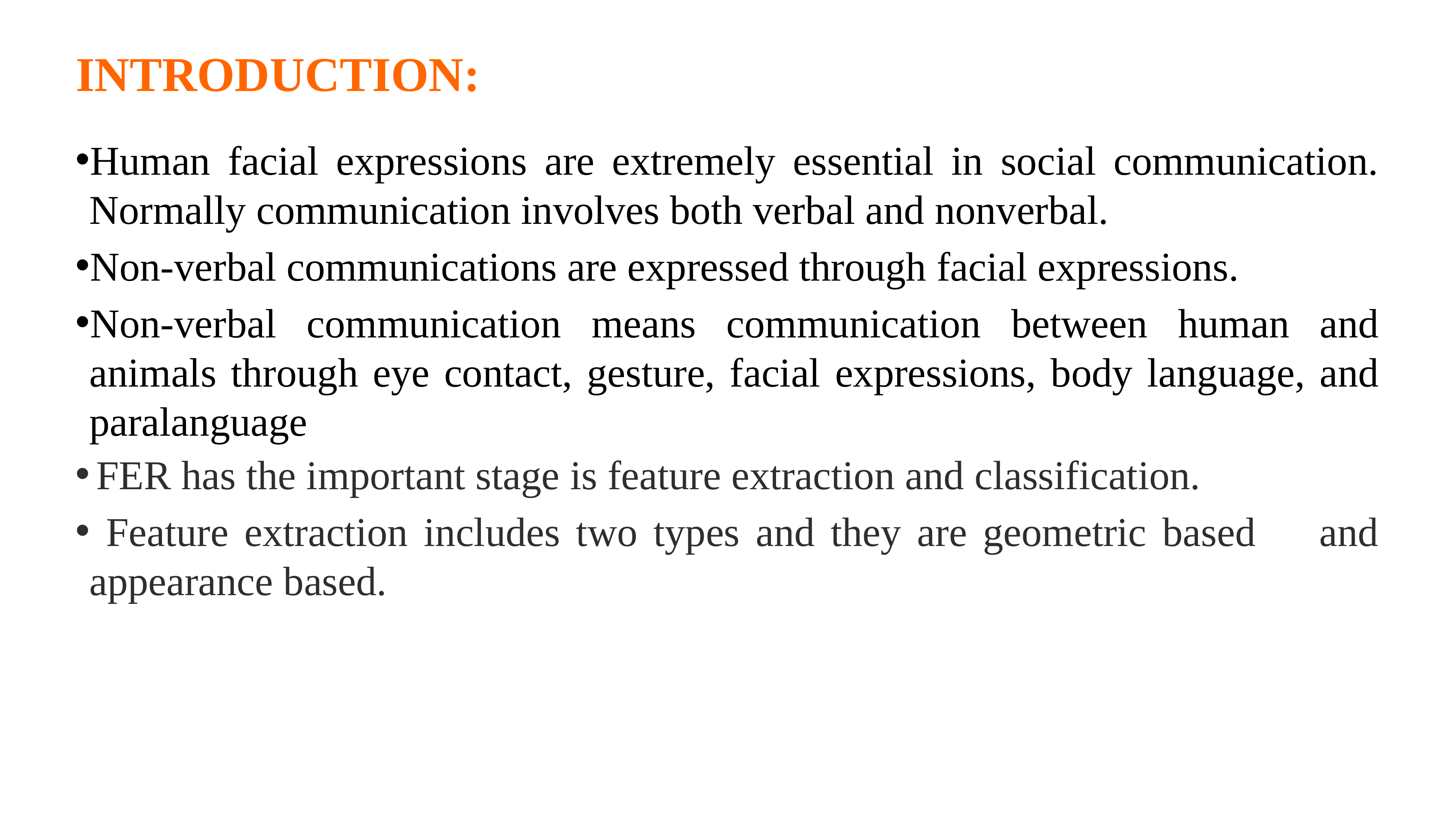

# INTRODUCTION:
Human facial expressions are extremely essential in social communication. Normally communication involves both verbal and nonverbal.
Non-verbal communications are expressed through facial expressions.
Non-verbal communication means communication between human and animals through eye contact, gesture, facial expressions, body language, and paralanguage
FER has the important stage is feature extraction and classification.
 Feature extraction includes two types and they are geometric based    and appearance based.